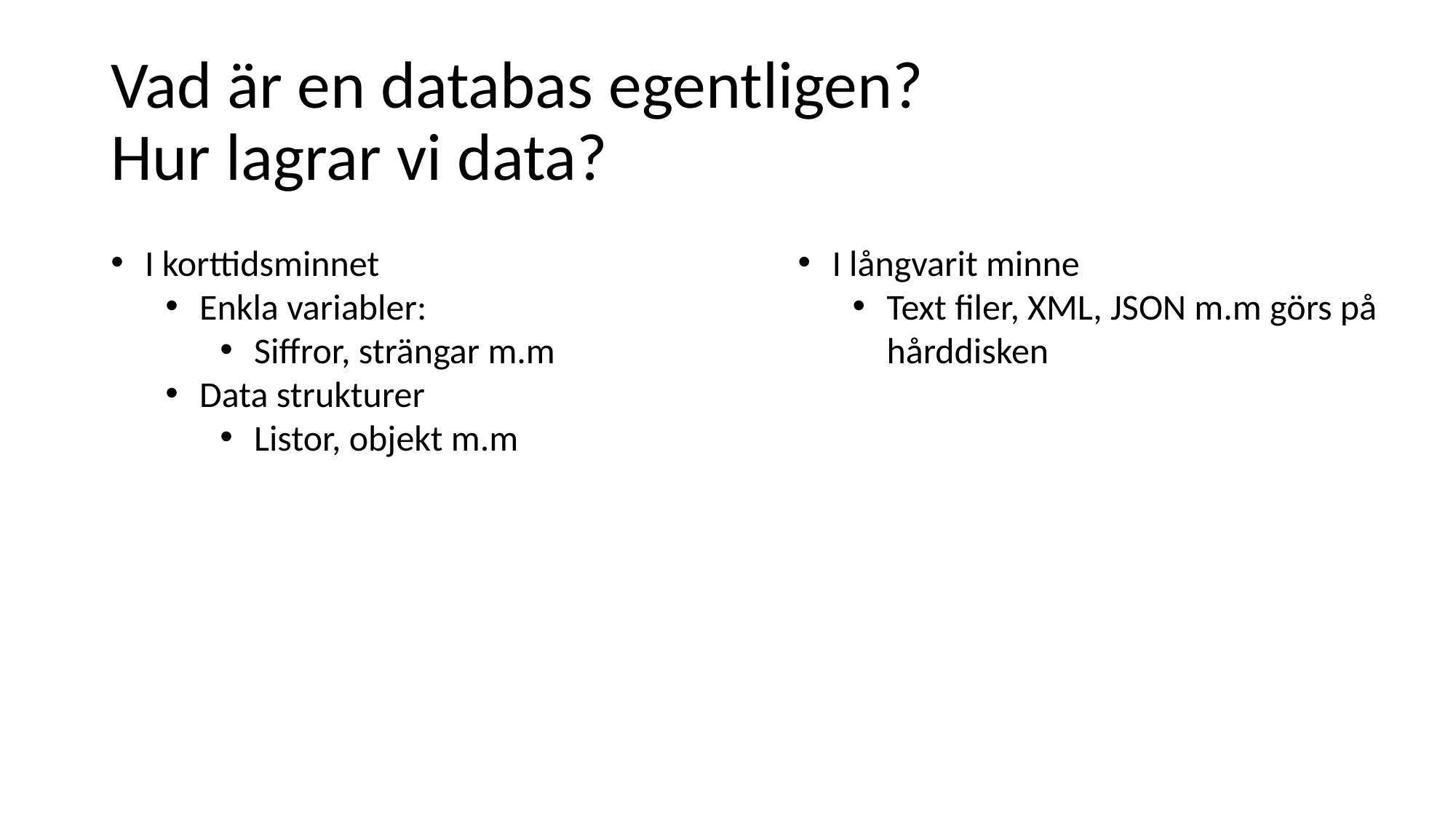

# Vad är en databas egentligen? Hur lagrar vi data?
I korttidsminnet
Enkla variabler:
Siffror, strängar m.m
Data strukturer
Listor, objekt m.m
I långvarit minne
Text filer, XML, JSON m.m görs på hårddisken